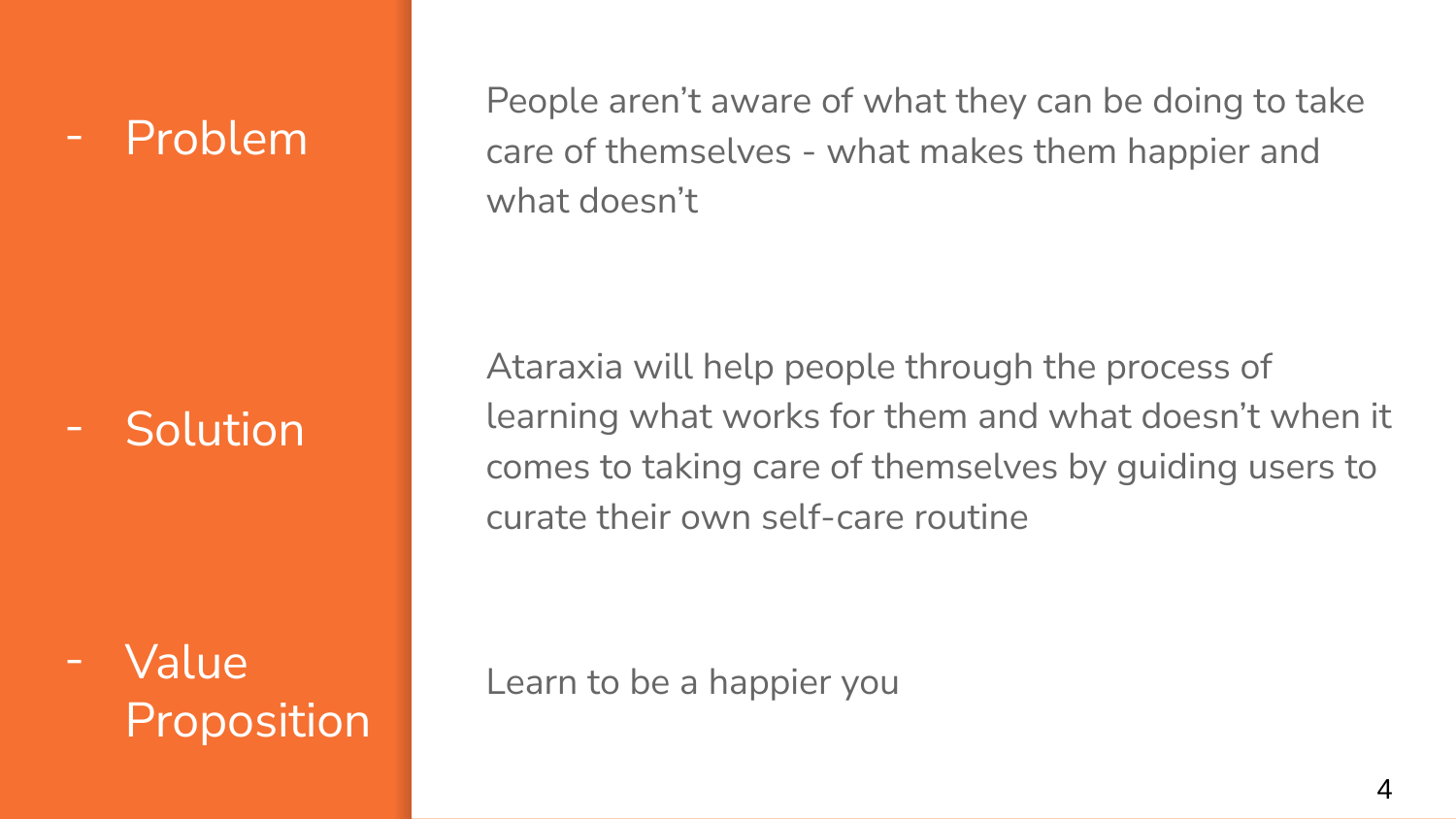

People aren’t aware of what they can be doing to take care of themselves - what makes them happier and what doesn’t

# Problem

Solution

Value Proposition
Ataraxia will help people through the process of learning what works for them and what doesn’t when it comes to taking care of themselves by guiding users to curate their own self-care routine
Learn to be a happier you

4